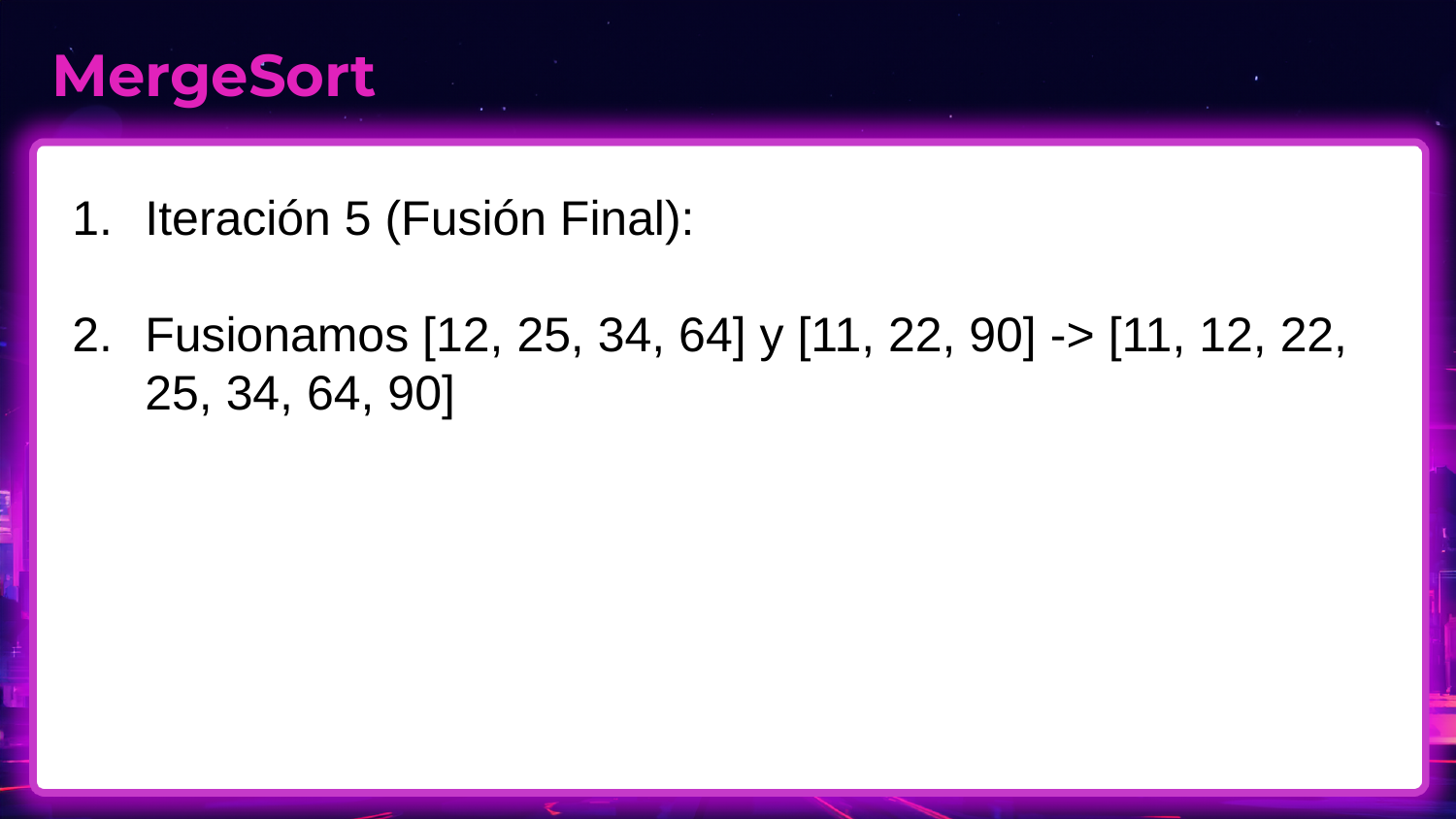

# MergeSort

Iteración 5 (Fusión Final):

Fusionamos [12, 25, 34, 64] y [11, 22, 90] -> [11, 12, 22, 25, 34, 64, 90]